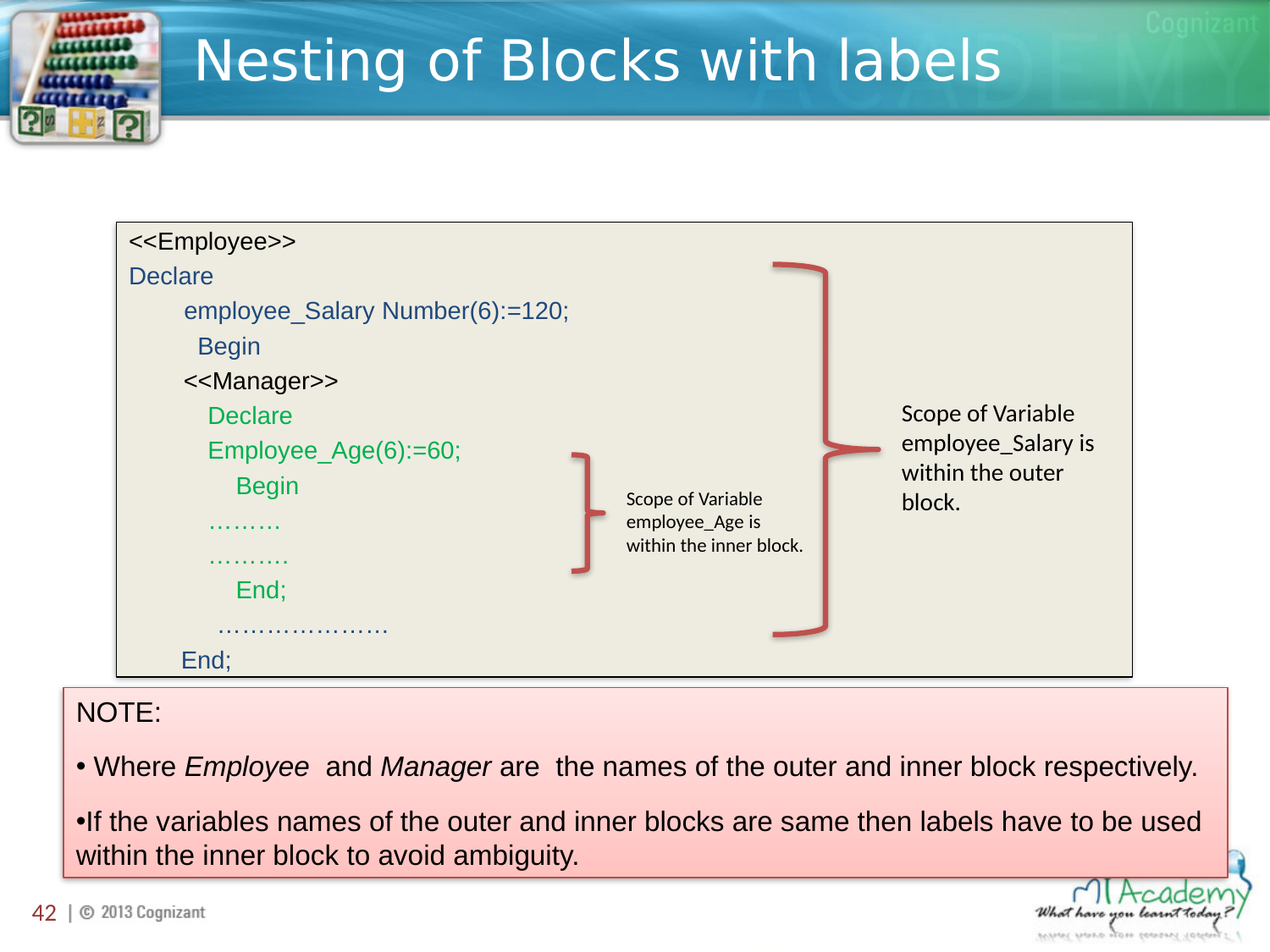

# Nesting of Blocks with labels
<<Employee>>
Declare
 employee_Salary Number(6):=120;
  Begin
<<Manager>>
Declare
Employee_Age(6):=60;
    Begin
………
……….
    End;
…………………
    End;

Scope of Variable employee_Salary is within the outer block.

Scope of Variable employee_Age is within the inner block.
NOTE:
 Where Employee  and Manager are  the names of the outer and inner block respectively.
If the variables names of the outer and inner blocks are same then labels have to be used within the inner block to avoid ambiguity.
42